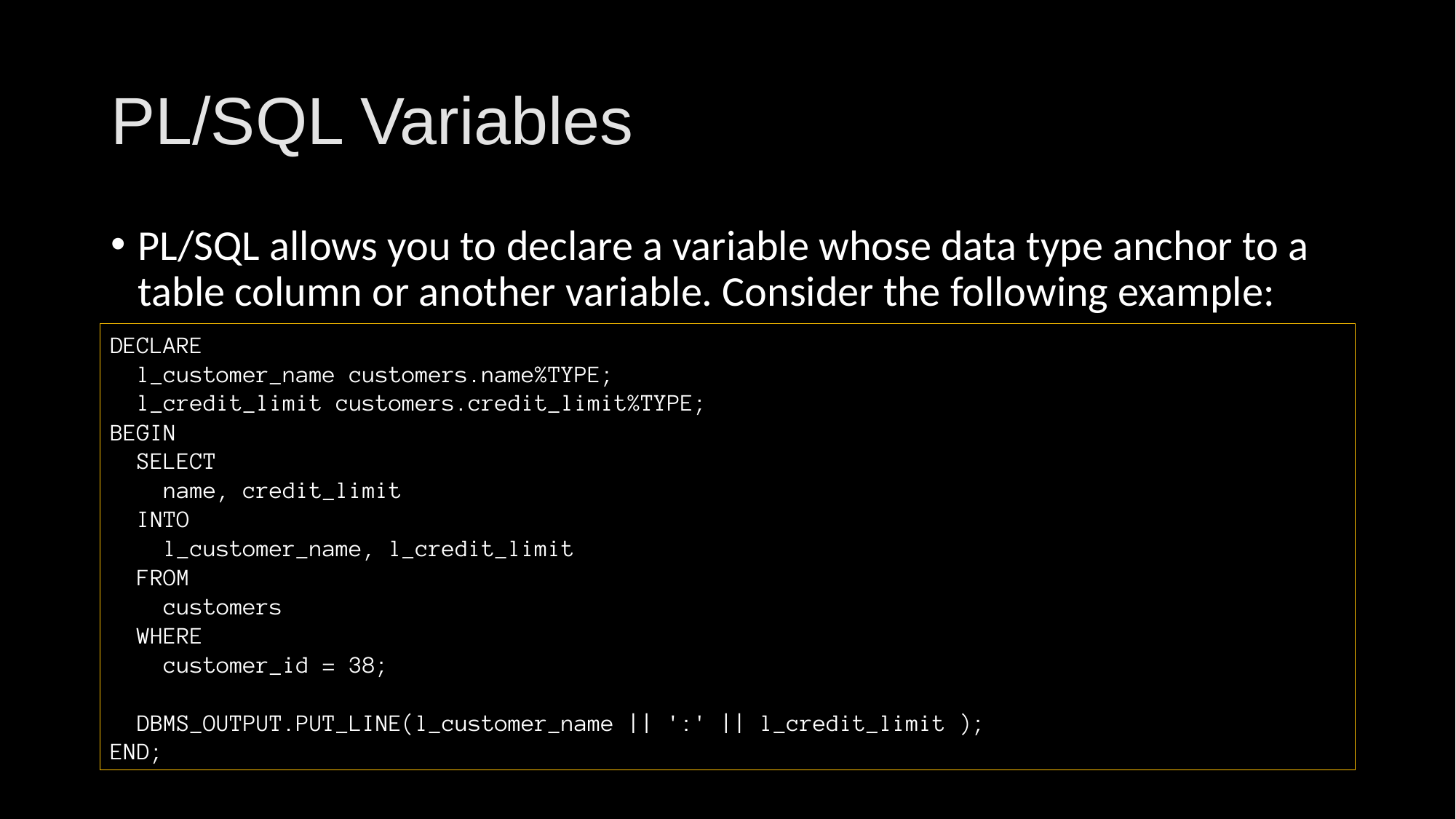

# PL/SQL Variables
PL/SQL allows you to declare a variable whose data type anchor to a table column or another variable. Consider the following example:

DECLARE
  l_customer_name customers.name%TYPE;
  l_credit_limit customers.credit_limit%TYPE;
BEGIN
  SELECT
    name, credit_limit
  INTO
    l_customer_name, l_credit_limit
  FROM
    customers
  WHERE
    customer_id = 38;

  DBMS_OUTPUT.PUT_LINE(l_customer_name || ':' || l_credit_limit );
END;